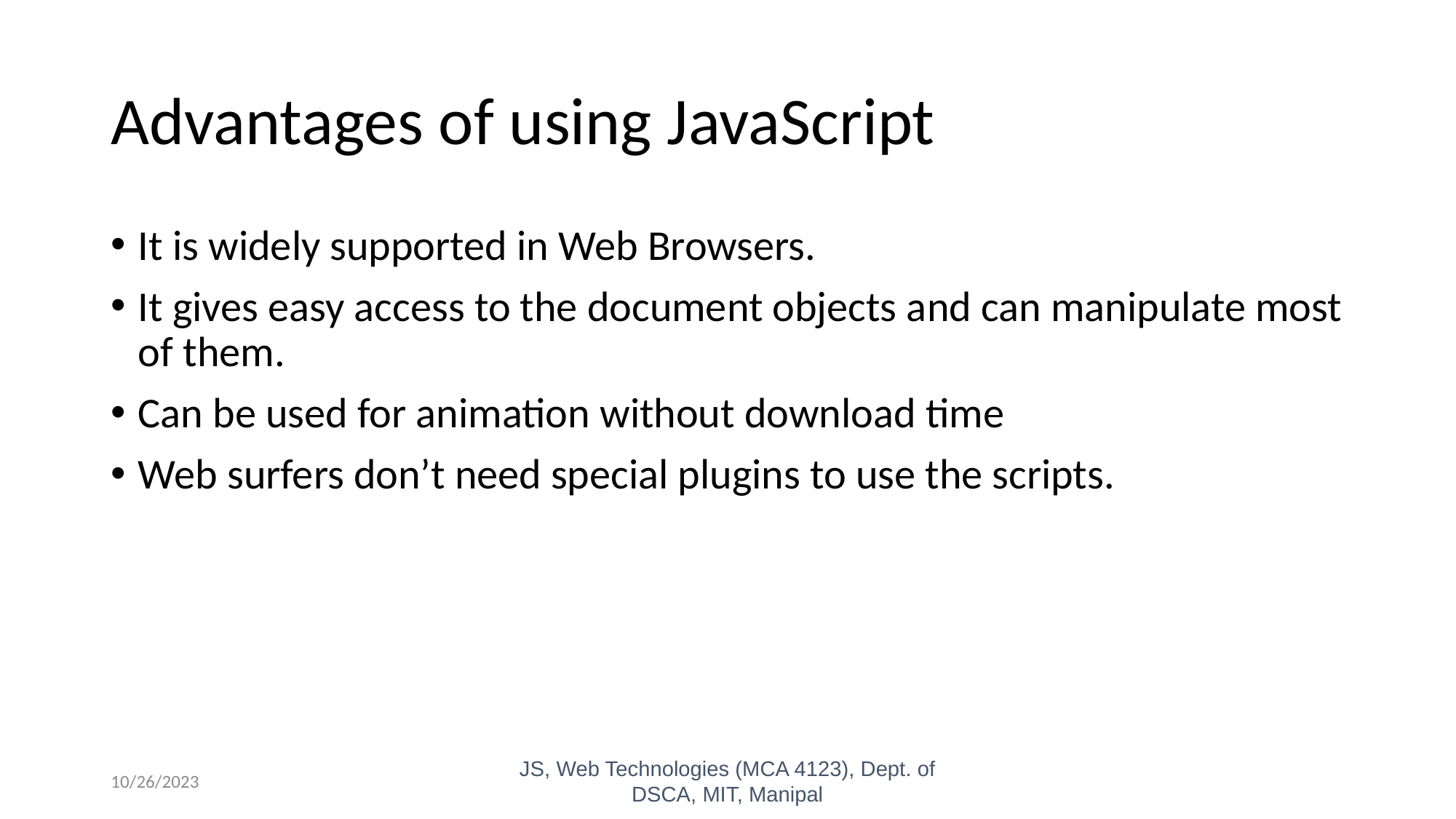

# Advantages of using JavaScript
It is widely supported in Web Browsers.
It gives easy access to the document objects and can manipulate most of them.
Can be used for animation without download time
Web surfers don’t need special plugins to use the scripts.
10/26/2023
JS, Web Technologies (MCA 4123), Dept. of DSCA, MIT, Manipal
6